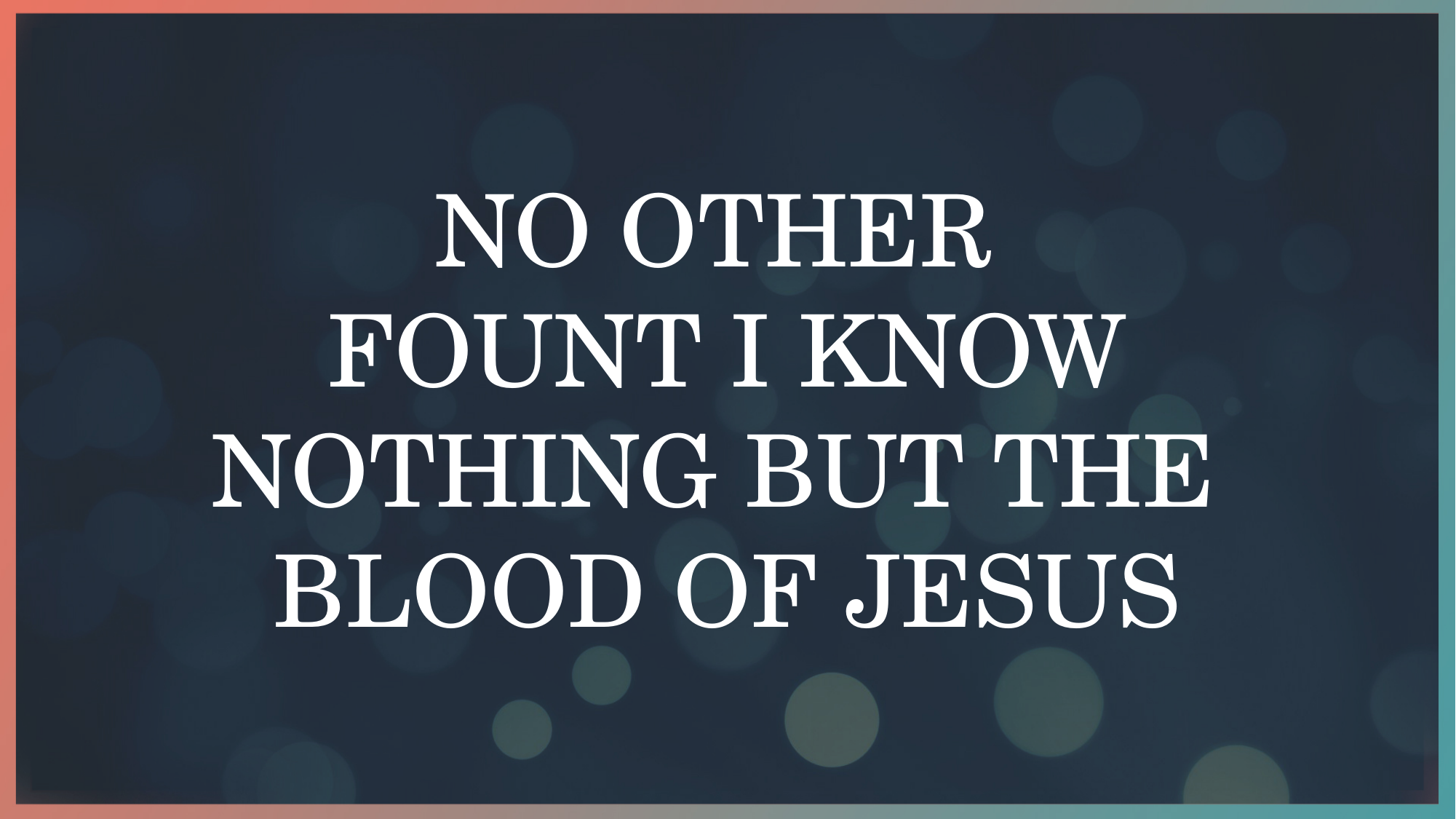

NO OTHER
FOUNT I KNOW
NOTHING BUT THE
BLOOD OF JESUS